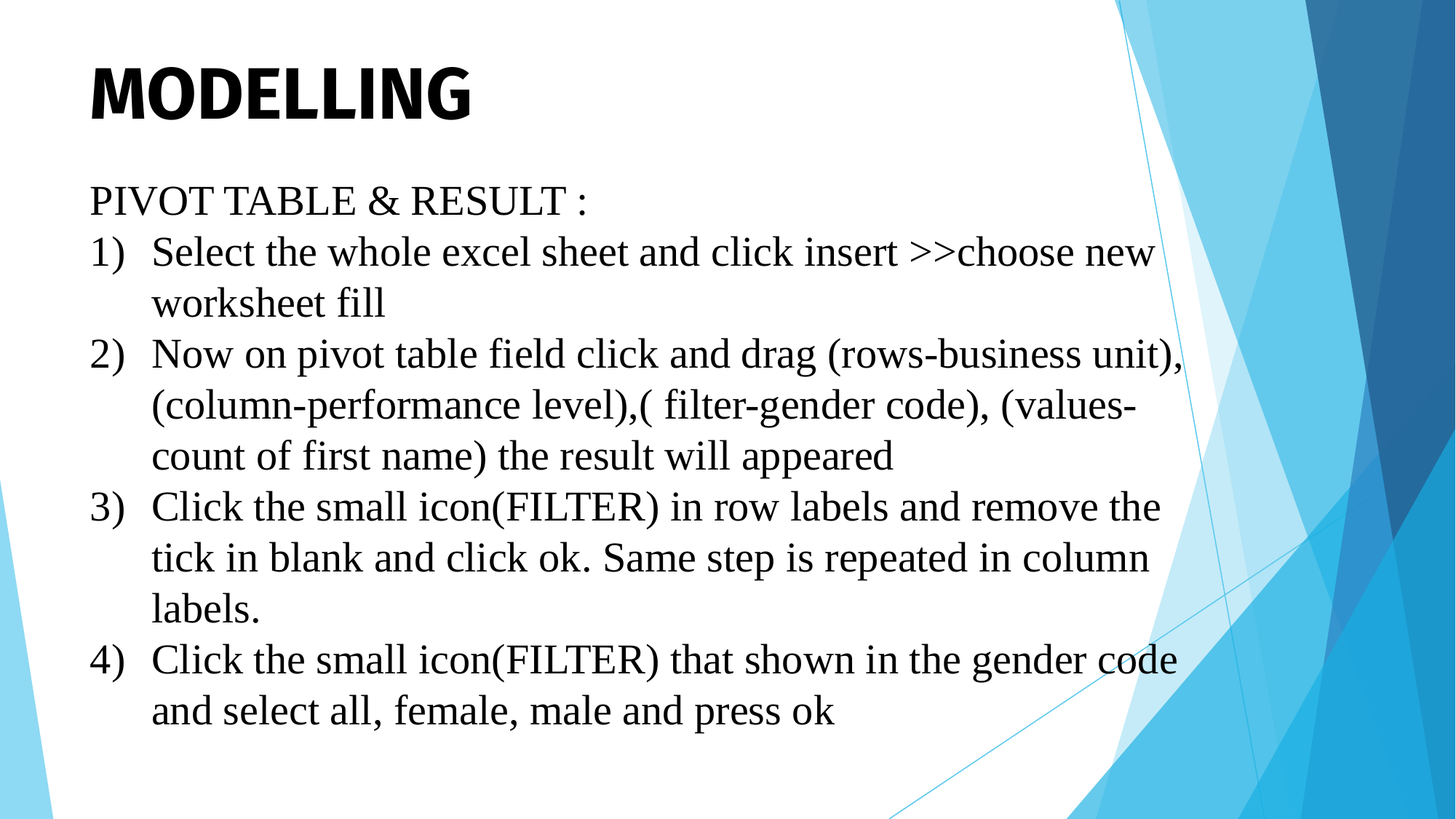

# MODELLING
PIVOT TABLE & RESULT :
Select the whole excel sheet and click insert >>choose new worksheet fill
Now on pivot table field click and drag (rows-business unit), (column-performance level),( filter-gender code), (values-count of first name) the result will appeared
Click the small icon(FILTER) in row labels and remove the tick in blank and click ok. Same step is repeated in column labels.
Click the small icon(FILTER) that shown in the gender code and select all, female, male and press ok